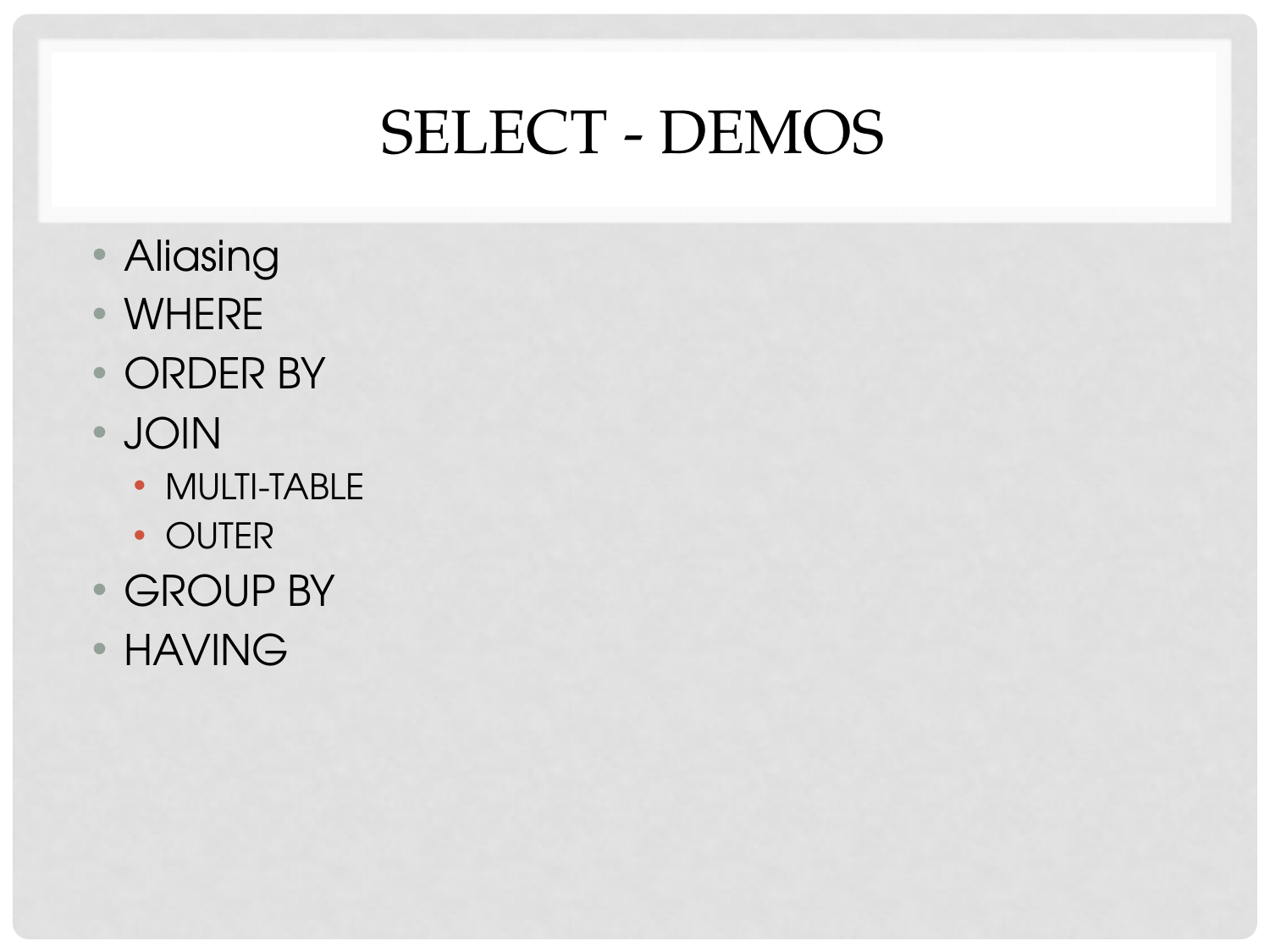

# SELECT - Demos
Aliasing
WHERE
ORDER BY
JOIN
MULTI-TABLE
OUTER
GROUP BY
HAVING